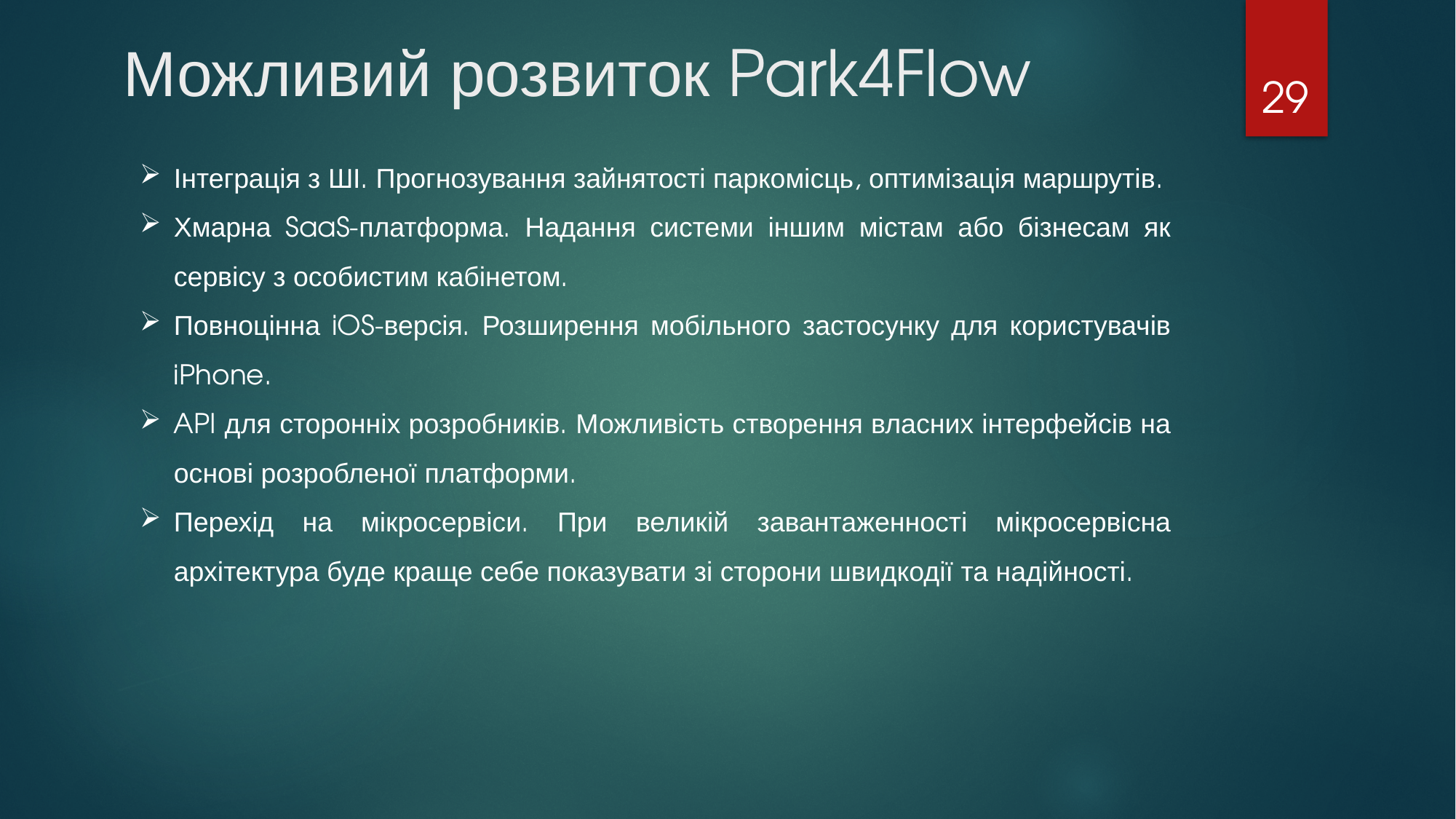

# Можливий розвиток Park4Flow
29
Інтеграція з ШІ. Прогнозування зайнятості паркомісць, оптимізація маршрутів.
Хмарна SaaS-платформа. Надання системи іншим містам або бізнесам як сервісу з особистим кабінетом.
Повноцінна iOS-версія. Розширення мобільного застосунку для користувачів iPhone.
API для сторонніх розробників. Можливість створення власних інтерфейсів на основі розробленої платформи.
Перехід на мікросервіси. При великій завантаженності мікросервісна архітектура буде краще себе показувати зі сторони швидкодії та надійності.